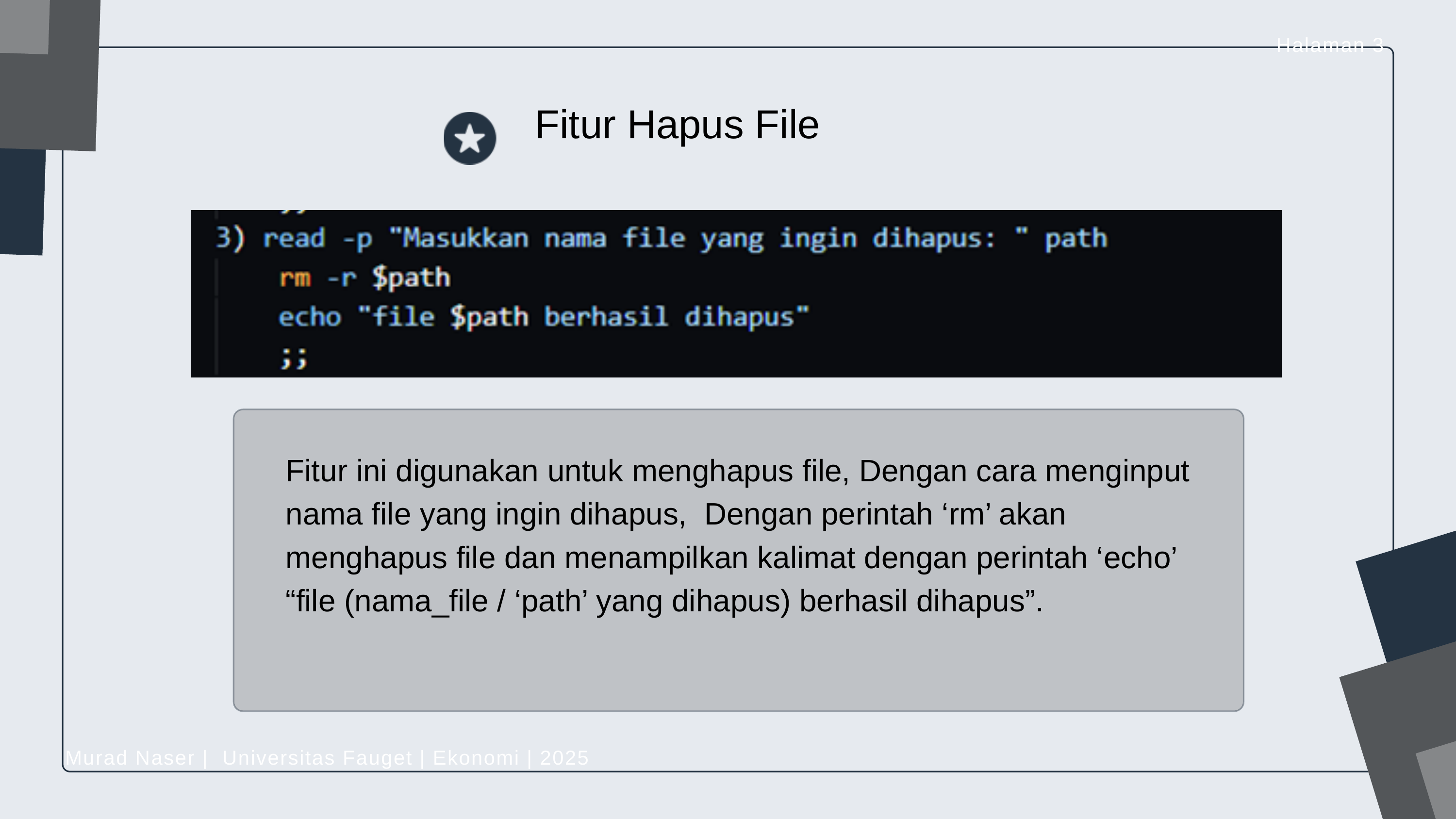

Halaman 3

Fitur Hapus File

Fitur ini digunakan untuk menghapus file, Dengan cara menginput nama file yang ingin dihapus,  Dengan perintah ‘rm’ akan menghapus file dan menampilkan kalimat dengan perintah ‘echo’ “file (nama_file / ‘path’ yang dihapus) berhasil dihapus”.

Murad Naser |  Universitas Fauget | Ekonomi | 2025